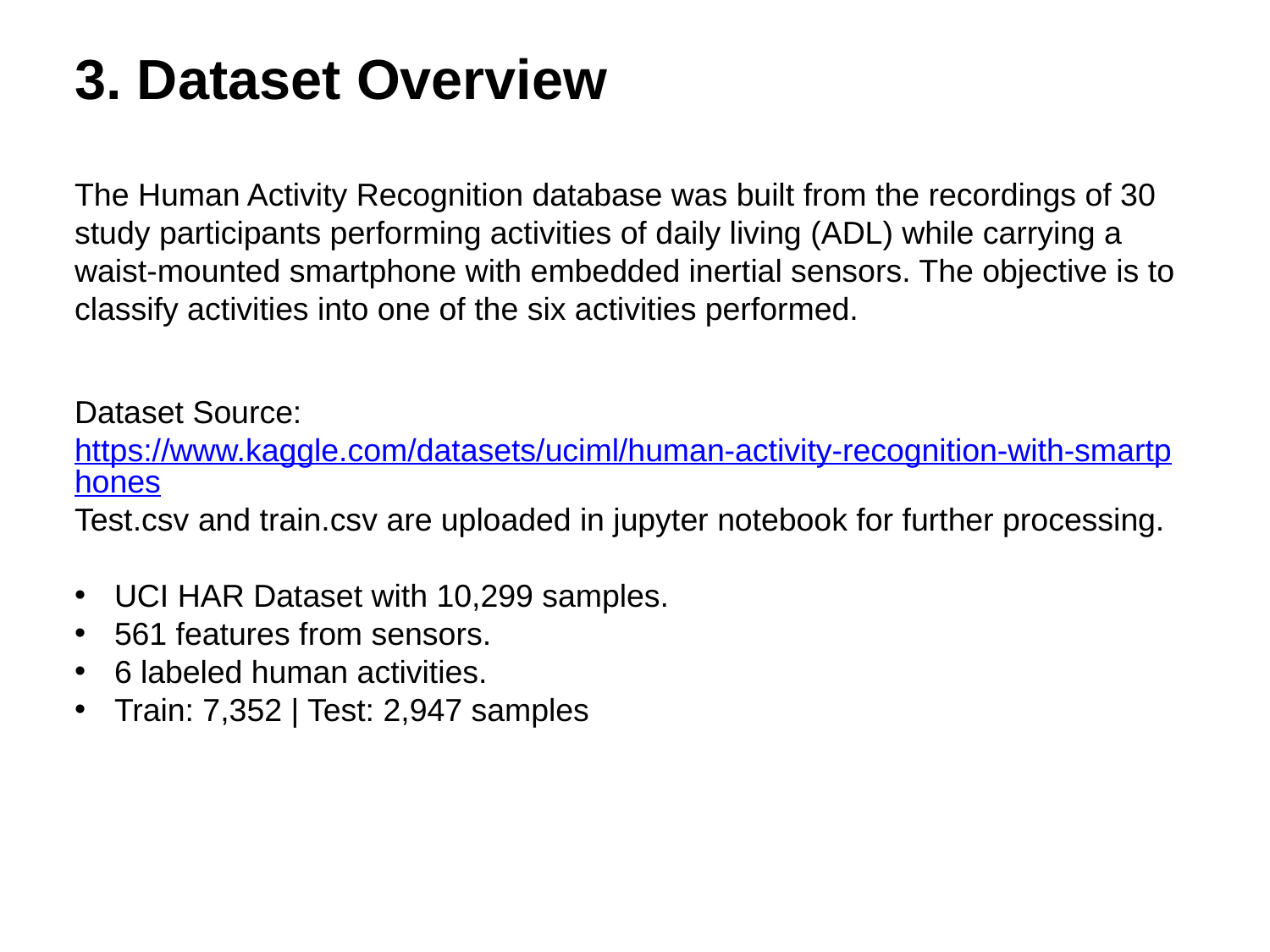

3. Dataset Overview
The Human Activity Recognition database was built from the recordings of 30 study participants performing activities of daily living (ADL) while carrying a waist-mounted smartphone with embedded inertial sensors. The objective is to classify activities into one of the six activities performed.
Dataset Source: https://www.kaggle.com/datasets/uciml/human-activity-recognition-with-smartphones
Test.csv and train.csv are uploaded in jupyter notebook for further processing.

UCI HAR Dataset with 10,299 samples.
561 features from sensors.
6 labeled human activities.
Train: 7,352 | Test: 2,947 samples